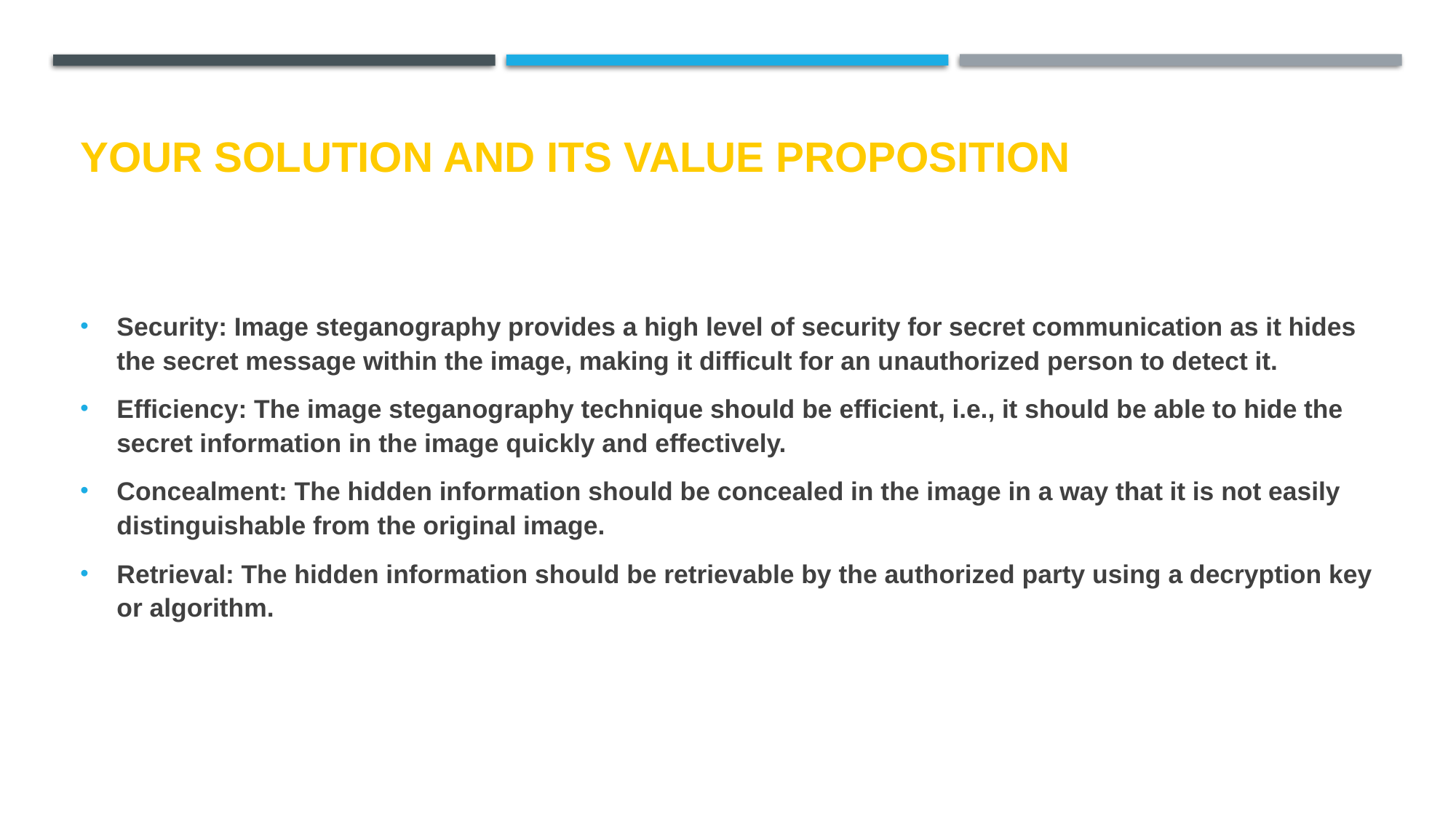

# YOUR SOLUTION AND ITS VALUE PROPOSITION
Security: Image steganography provides a high level of security for secret communication as it hides the secret message within the image, making it difficult for an unauthorized person to detect it.
Efficiency: The image steganography technique should be efficient, i.e., it should be able to hide the secret information in the image quickly and effectively.
Concealment: The hidden information should be concealed in the image in a way that it is not easily distinguishable from the original image.
Retrieval: The hidden information should be retrievable by the authorized party using a decryption key or algorithm.